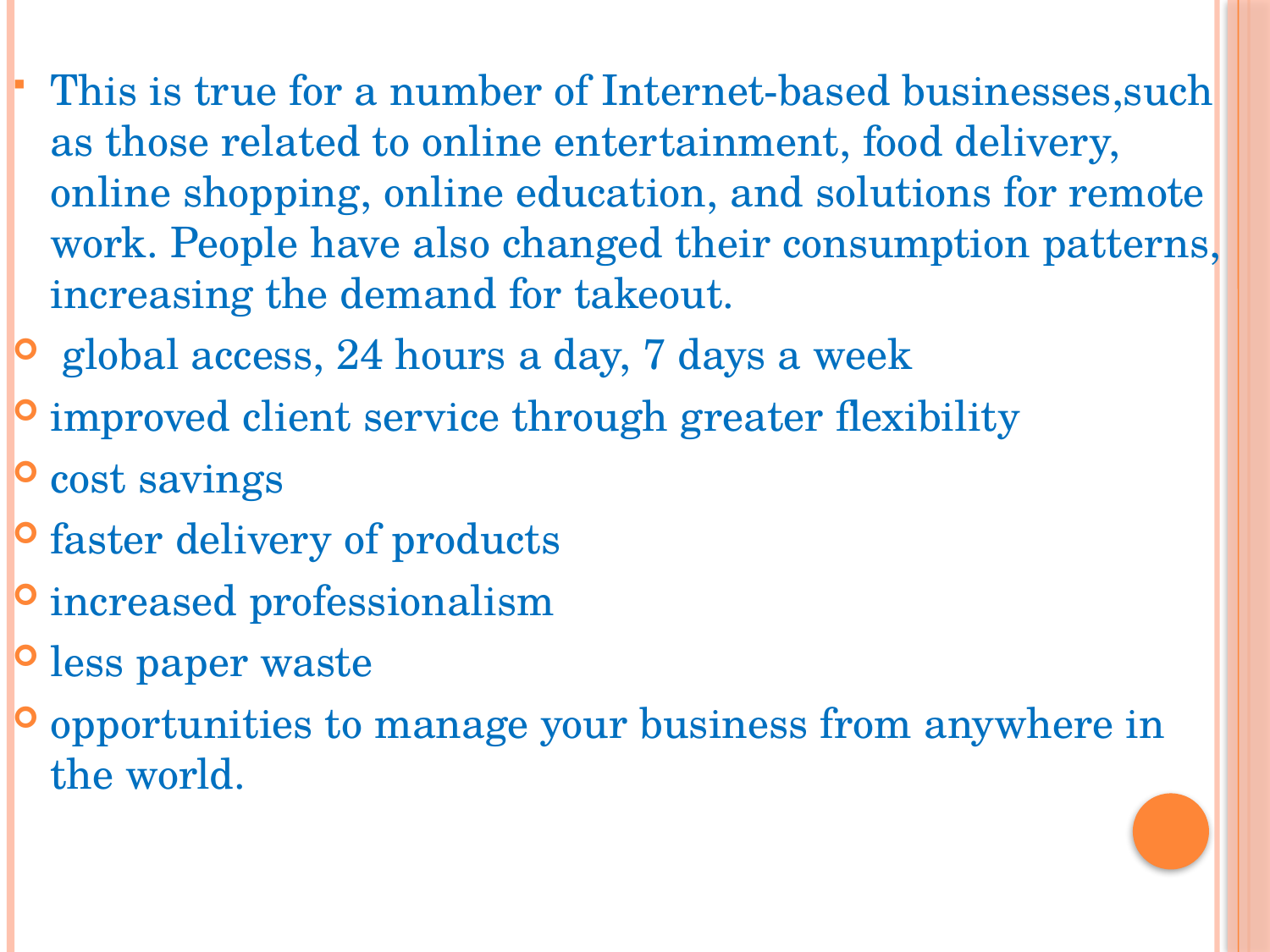

This is true for a number of Internet-based businesses,such as those related to online entertainment, food delivery, online shopping, online education, and solutions for remote work. People have also changed their consumption patterns, increasing the demand for takeout.
 global access, 24 hours a day, 7 days a week
improved client service through greater flexibility
cost savings
faster delivery of products
increased professionalism
less paper waste
opportunities to manage your business from anywhere in the world.